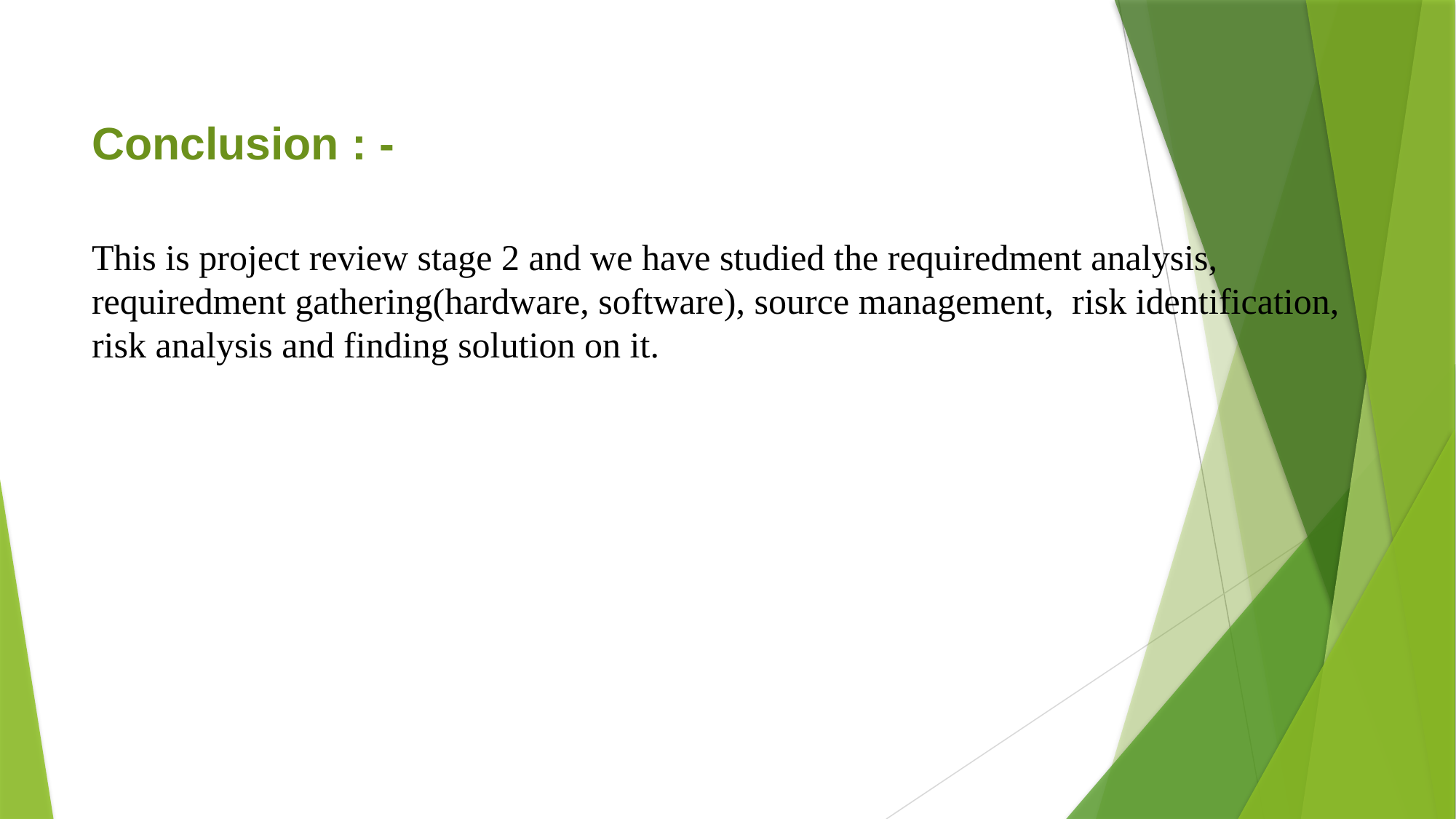

# Conclusion : - This is project review stage 2 and we have studied the requiredment analysis, requiredment gathering(hardware, software), source management,  risk identification, risk analysis and finding solution on it.